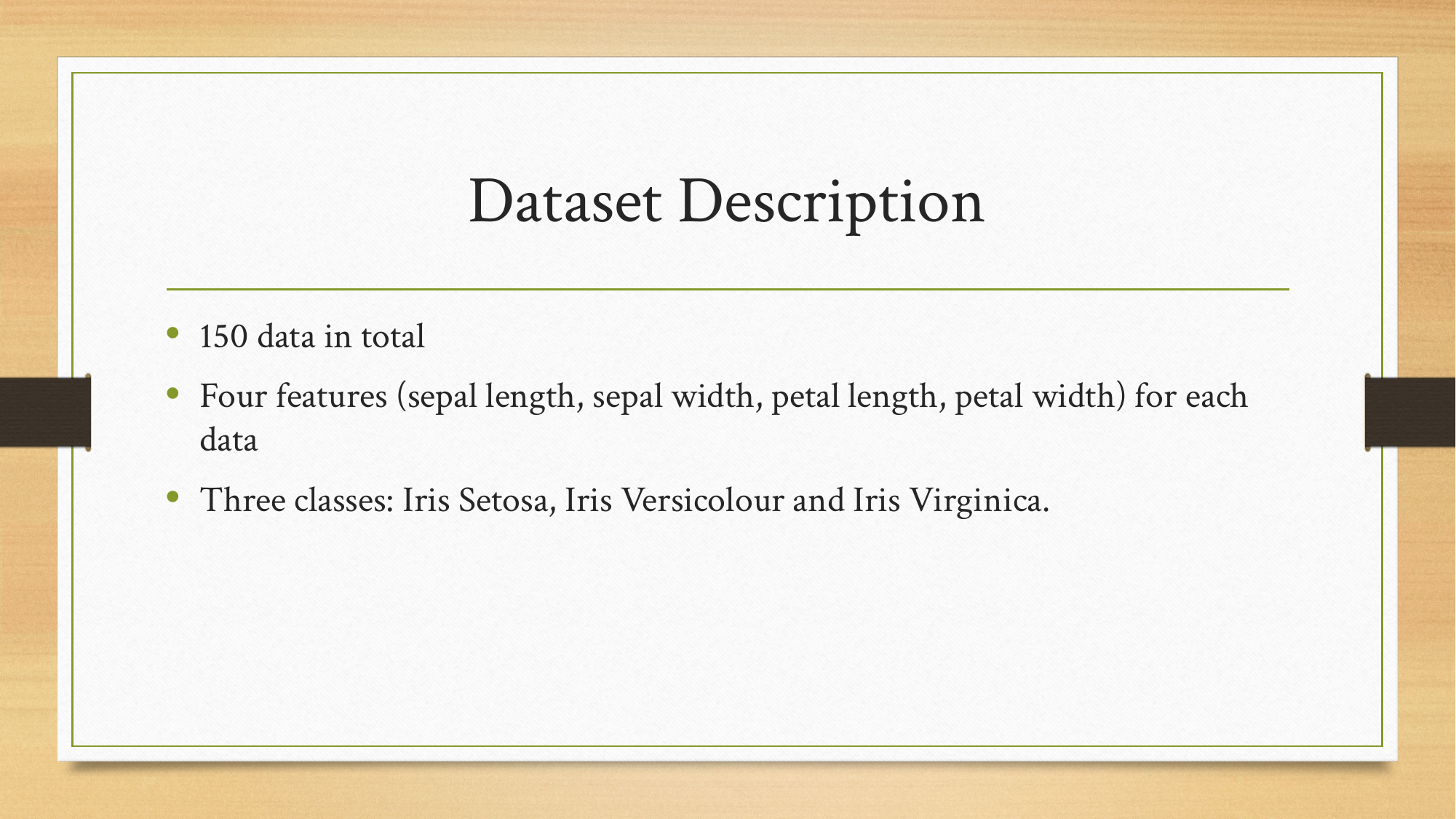

# Dataset Description
150 data in total
Four features (sepal length, sepal width, petal length, petal width) for each data
Three classes: Iris Setosa, Iris Versicolour and Iris Virginica.